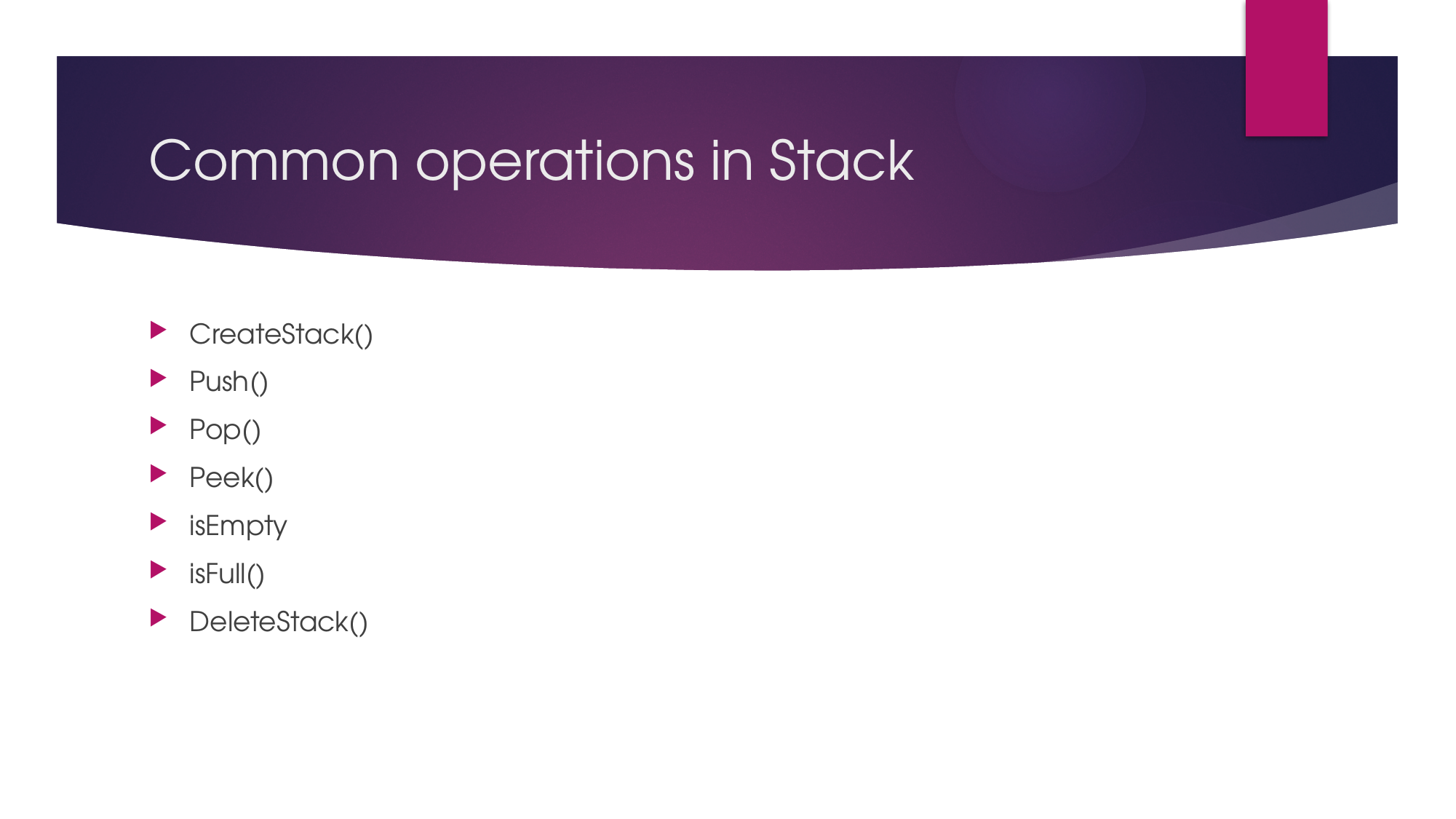

# Common operations in Stack
CreateStack()
Push()
Pop()
Peek()
isEmpty
isFull()
DeleteStack()